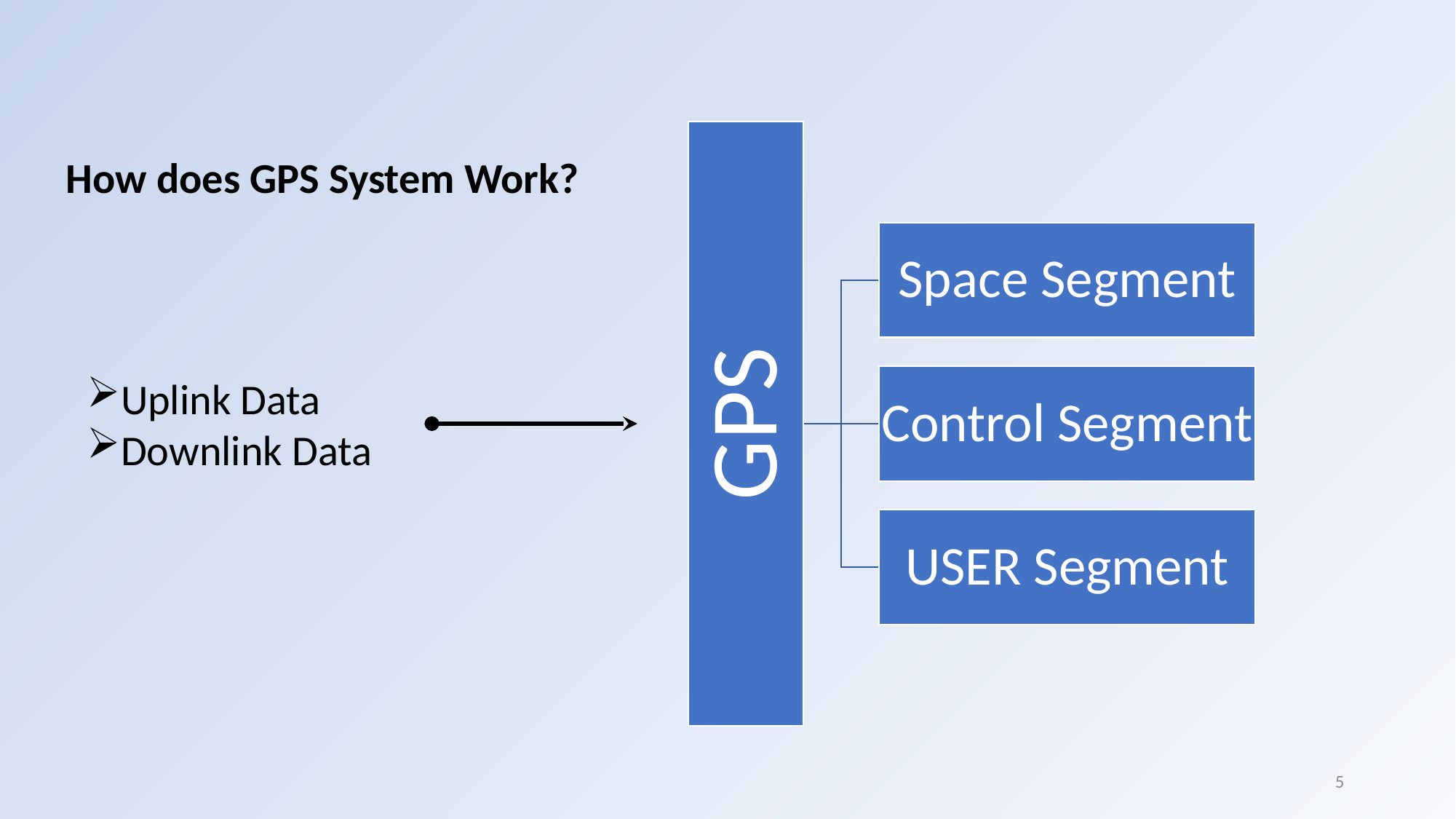

GPS
Space Segment
Control Segment
USER Segment
How does GPS System Work?

Uplink Data
Downlink Data
5